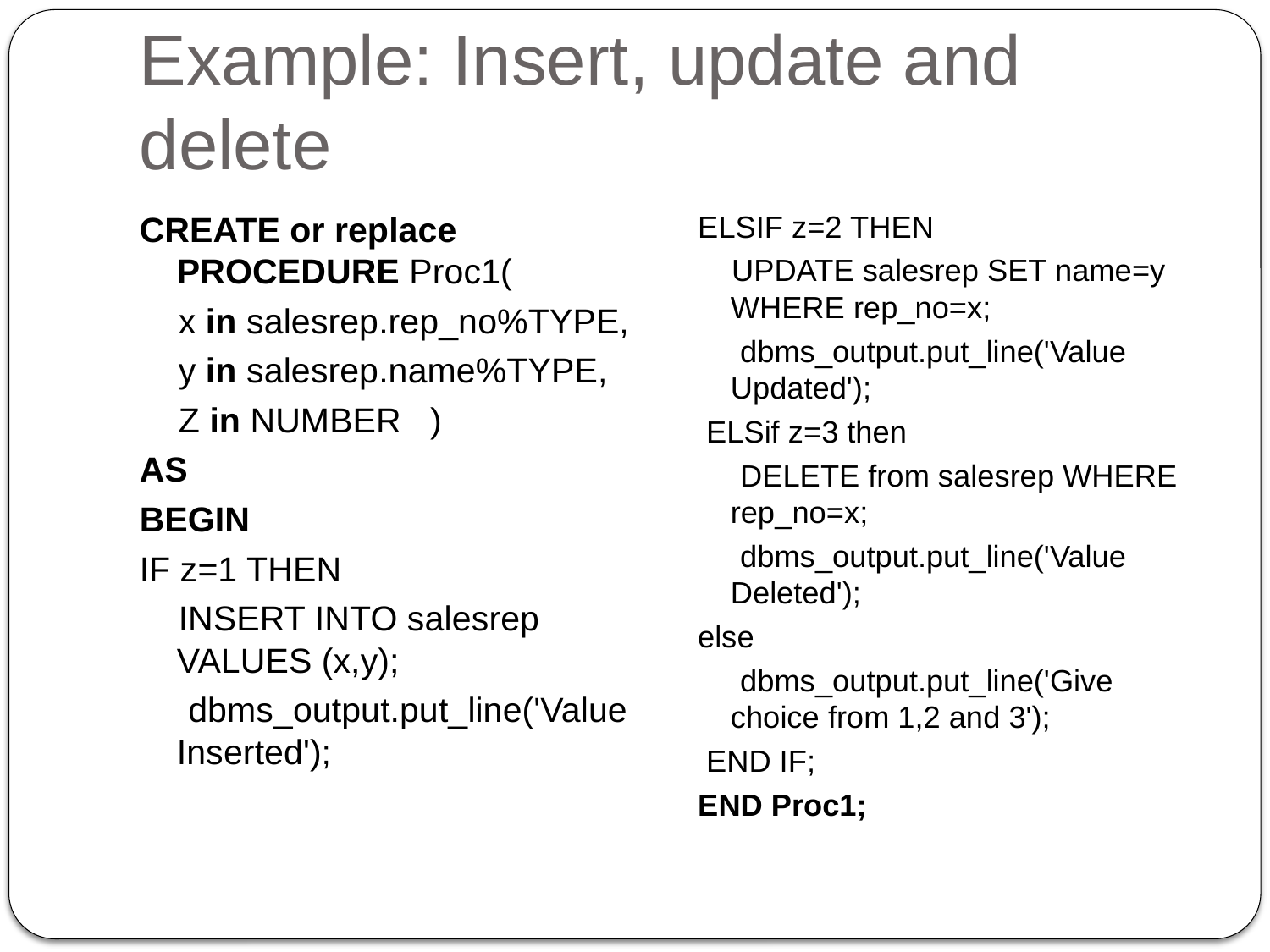

# Example: Insert, update and delete
CREATE or replace PROCEDURE Proc1(
    x in salesrep.rep_no%TYPE,
    y in salesrep.name%TYPE,
    Z in NUMBER   )
AS
BEGIN
IF z=1 THEN
    INSERT INTO salesrep VALUES (x,y);
     dbms_output.put_line('Value Inserted');

ELSIF z=2 THEN
    UPDATE salesrep SET name=y WHERE rep_no=x;
     dbms_output.put_line('Value Updated');
 ELSif z=3 then
     DELETE from salesrep WHERE rep_no=x;
     dbms_output.put_line('Value Deleted');
else
     dbms_output.put_line('Give choice from 1,2 and 3');
 END IF;
END Proc1;